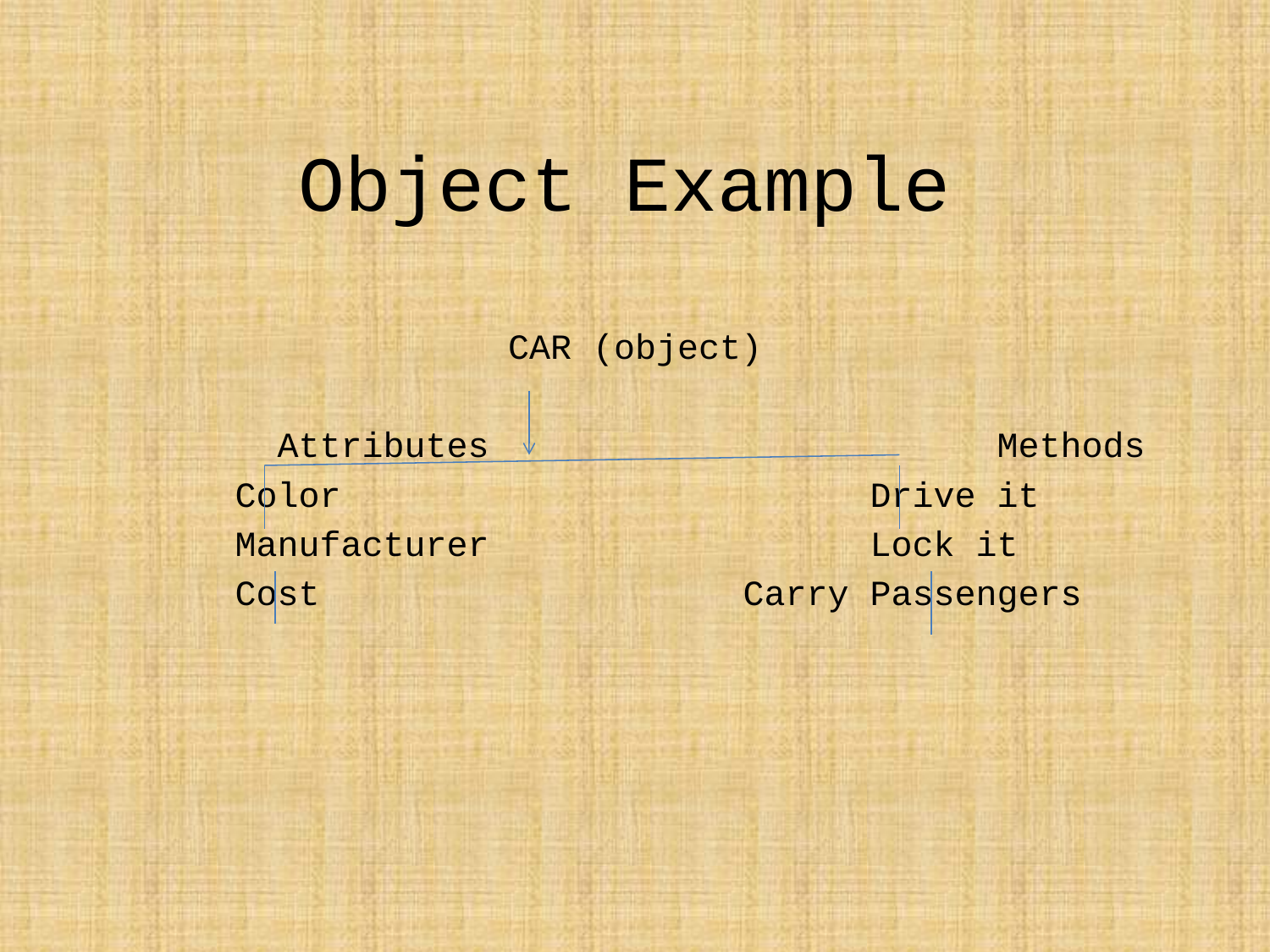

# Object Example
CAR (object)

        Attributes				Methods
	Color					Drive it
	Manufacturer			Lock it
	Cost				Carry Passengers